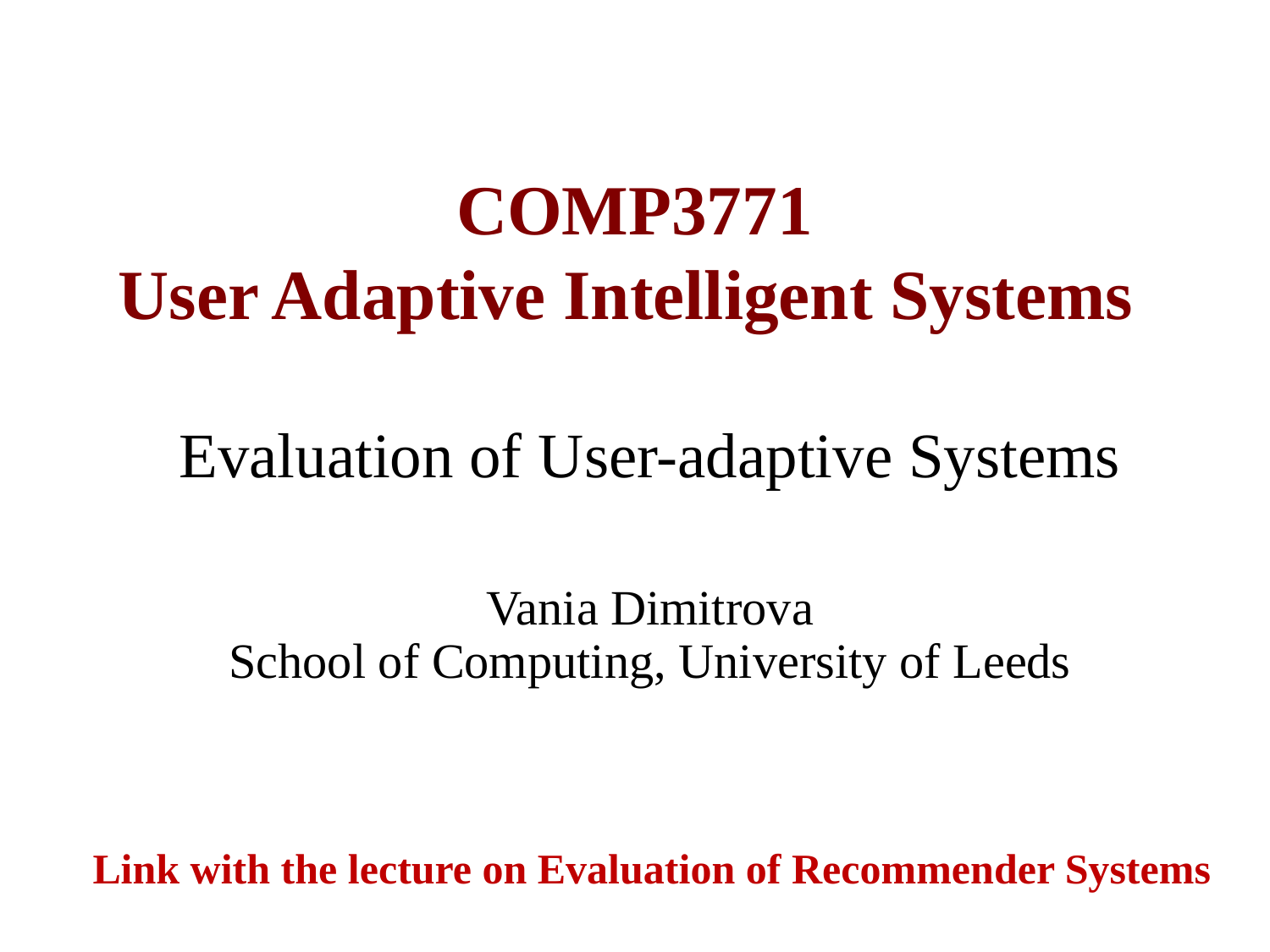

# COMP3771 User Adaptive Intelligent Systems

Evaluation of User-adaptive Systems

Vania Dimitrova
School of Computing, University of Leeds
Link with the lecture on Evaluation of Recommender Systems